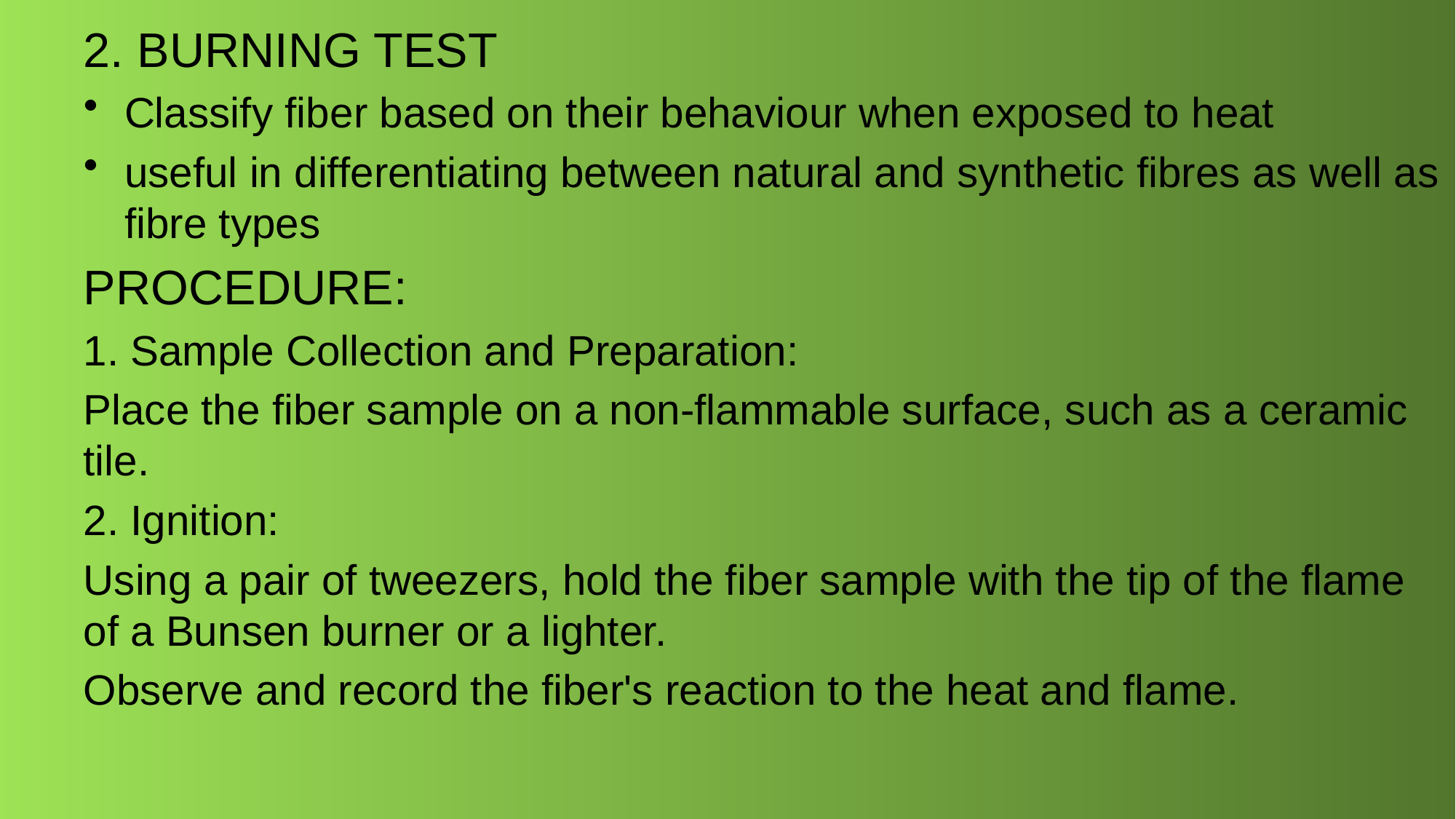

2. BURNING TEST
Classify fiber based on their behaviour when exposed to heat
useful in differentiating between natural and synthetic fibres as well as fibre types
PROCEDURE:
1. Sample Collection and Preparation:
Place the fiber sample on a non-flammable surface, such as a ceramic tile.
2. Ignition:
Using a pair of tweezers, hold the fiber sample with the tip of the flame of a Bunsen burner or a lighter.
Observe and record the fiber's reaction to the heat and flame.